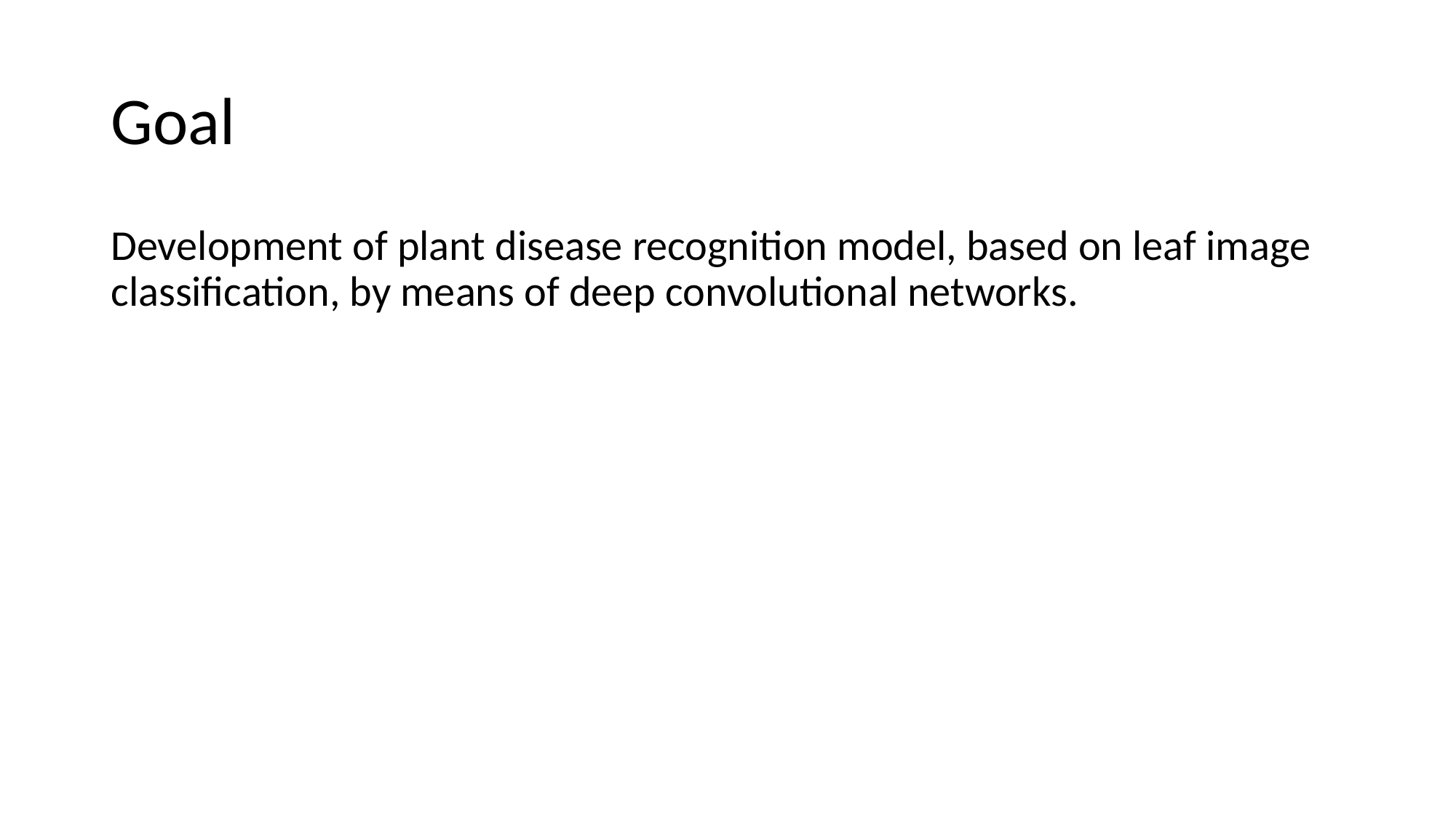

# Goal
Development of plant disease recognition model, based on leaf image classification, by means of deep convolutional networks.